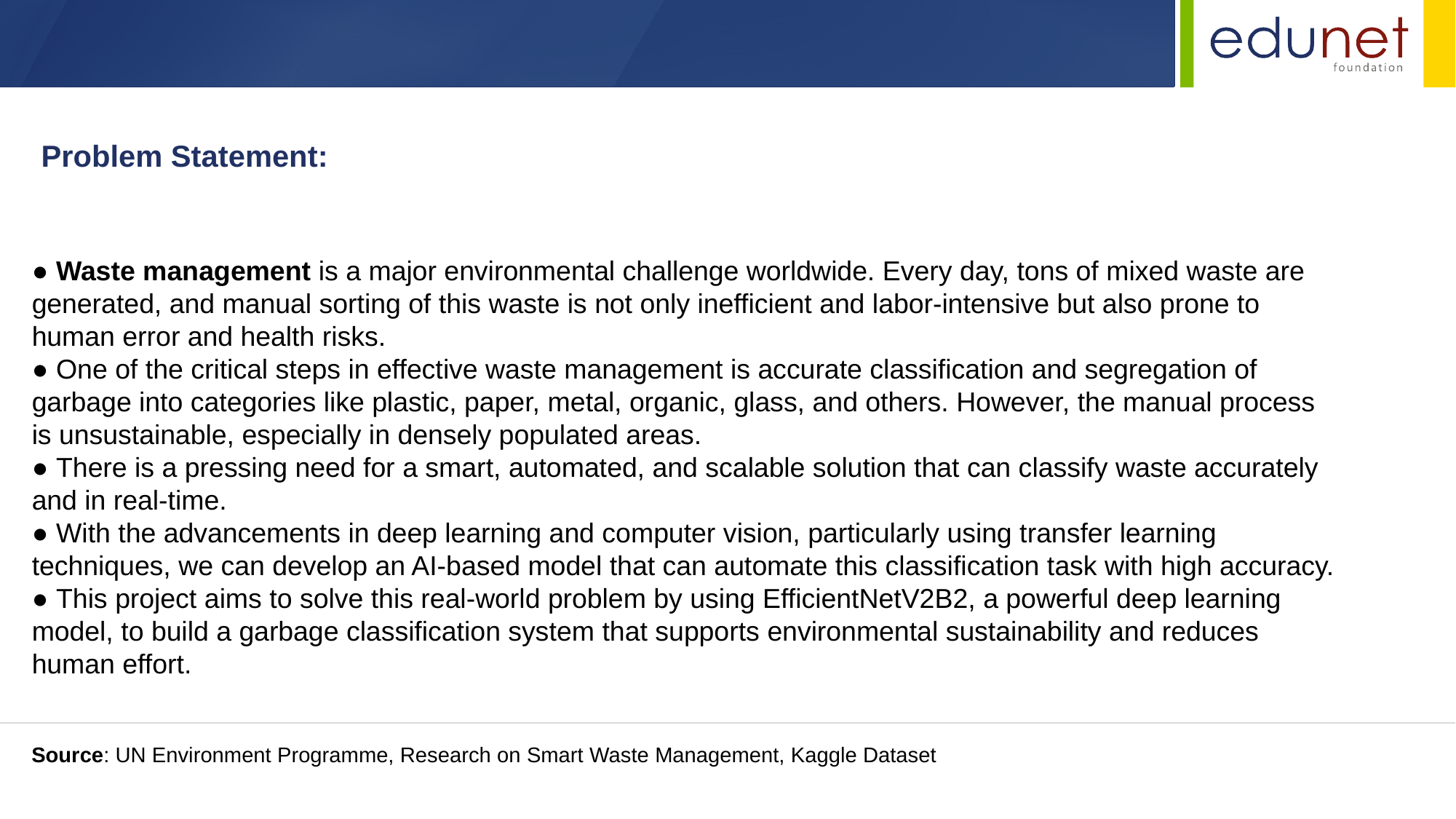

Problem Statement:
● Waste management is a major environmental challenge worldwide. Every day, tons of mixed waste are generated, and manual sorting of this waste is not only inefficient and labor-intensive but also prone to human error and health risks.
● One of the critical steps in effective waste management is accurate classification and segregation of garbage into categories like plastic, paper, metal, organic, glass, and others. However, the manual process is unsustainable, especially in densely populated areas.
● There is a pressing need for a smart, automated, and scalable solution that can classify waste accurately and in real-time.
● With the advancements in deep learning and computer vision, particularly using transfer learning techniques, we can develop an AI-based model that can automate this classification task with high accuracy.
● This project aims to solve this real-world problem by using EfficientNetV2B2, a powerful deep learning model, to build a garbage classification system that supports environmental sustainability and reduces human effort.
Source: UN Environment Programme, Research on Smart Waste Management, Kaggle Dataset